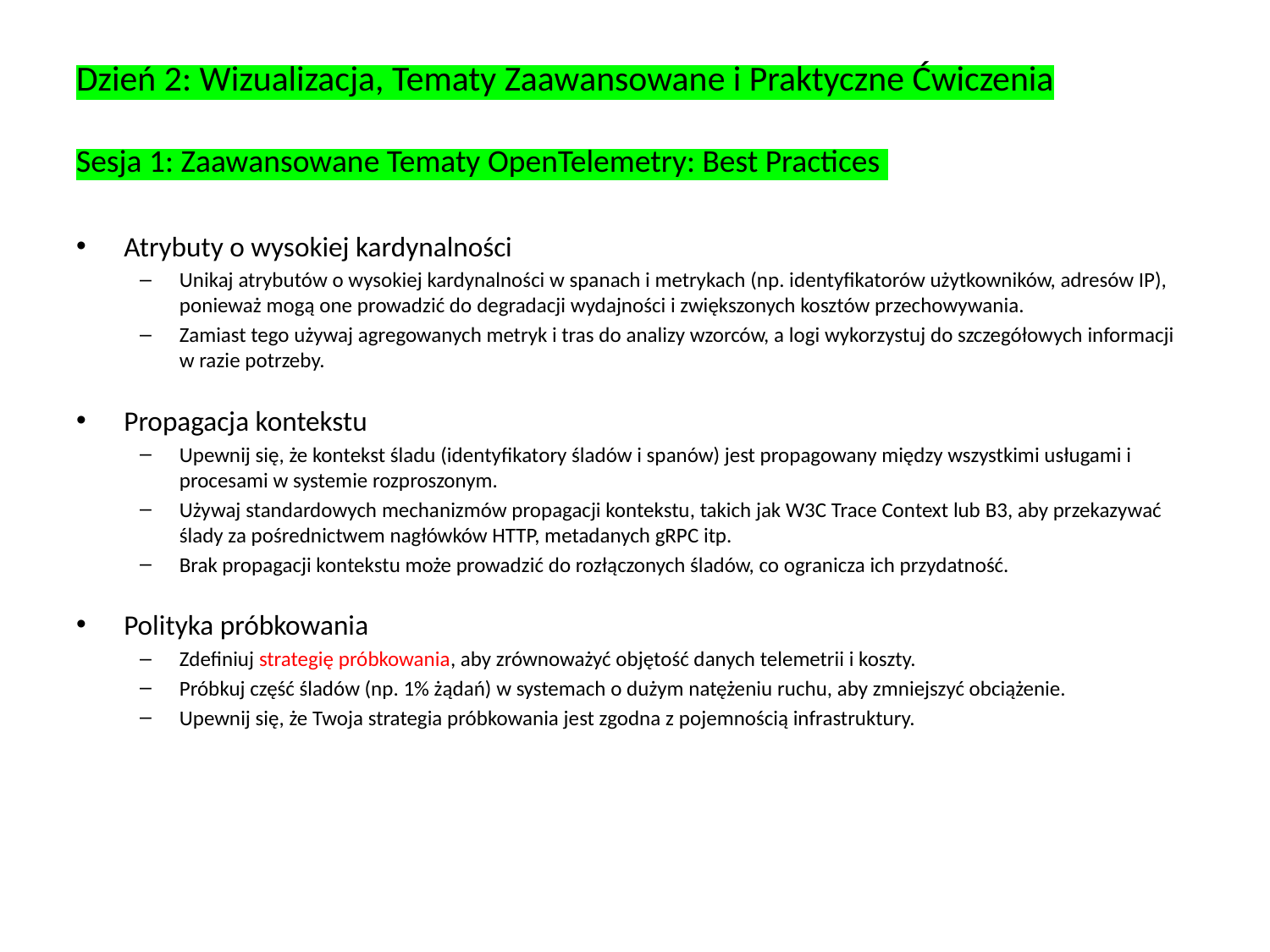

# Dzień 2: Wizualizacja, Tematy Zaawansowane i Praktyczne Ćwiczenia Sesja 1: Zaawansowane Tematy OpenTelemetry: Best Practices
Atrybuty o wysokiej kardynalności
Unikaj atrybutów o wysokiej kardynalności w spanach i metrykach (np. identyfikatorów użytkowników, adresów IP), ponieważ mogą one prowadzić do degradacji wydajności i zwiększonych kosztów przechowywania.
Zamiast tego używaj agregowanych metryk i tras do analizy wzorców, a logi wykorzystuj do szczegółowych informacji w razie potrzeby.
Propagacja kontekstu
Upewnij się, że kontekst śladu (identyfikatory śladów i spanów) jest propagowany między wszystkimi usługami i procesami w systemie rozproszonym.
Używaj standardowych mechanizmów propagacji kontekstu, takich jak W3C Trace Context lub B3, aby przekazywać ślady za pośrednictwem nagłówków HTTP, metadanych gRPC itp.
Brak propagacji kontekstu może prowadzić do rozłączonych śladów, co ogranicza ich przydatność.
Polityka próbkowania
Zdefiniuj strategię próbkowania, aby zrównoważyć objętość danych telemetrii i koszty.
Próbkuj część śladów (np. 1% żądań) w systemach o dużym natężeniu ruchu, aby zmniejszyć obciążenie.
Upewnij się, że Twoja strategia próbkowania jest zgodna z pojemnością infrastruktury.